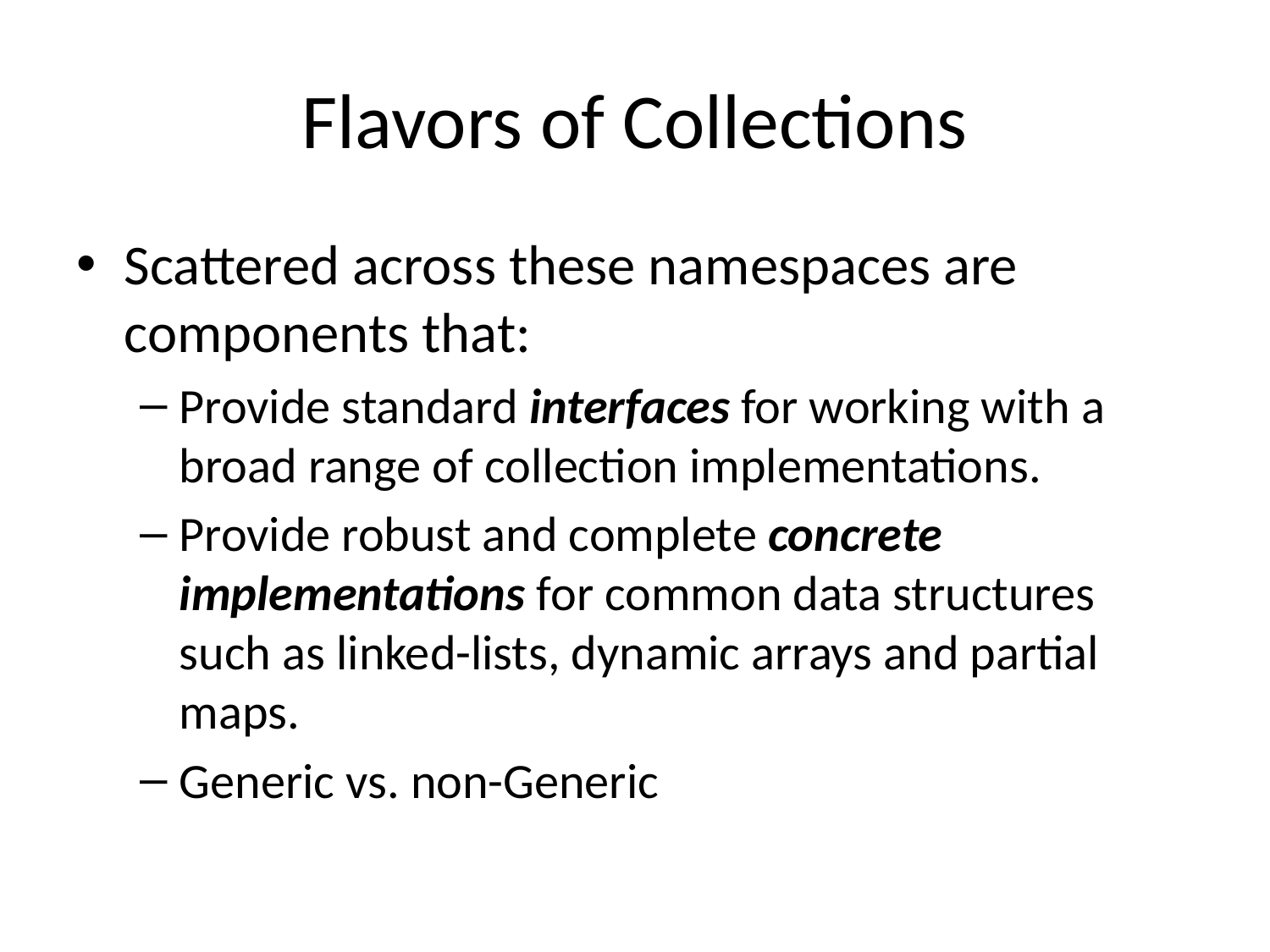

# Flavors of Collections
Scattered across these namespaces are components that:
Provide standard interfaces for working with a broad range of collection implementations.
Provide robust and complete concrete implementations for common data structures such as linked-lists, dynamic arrays and partial maps.
Generic vs. non-Generic